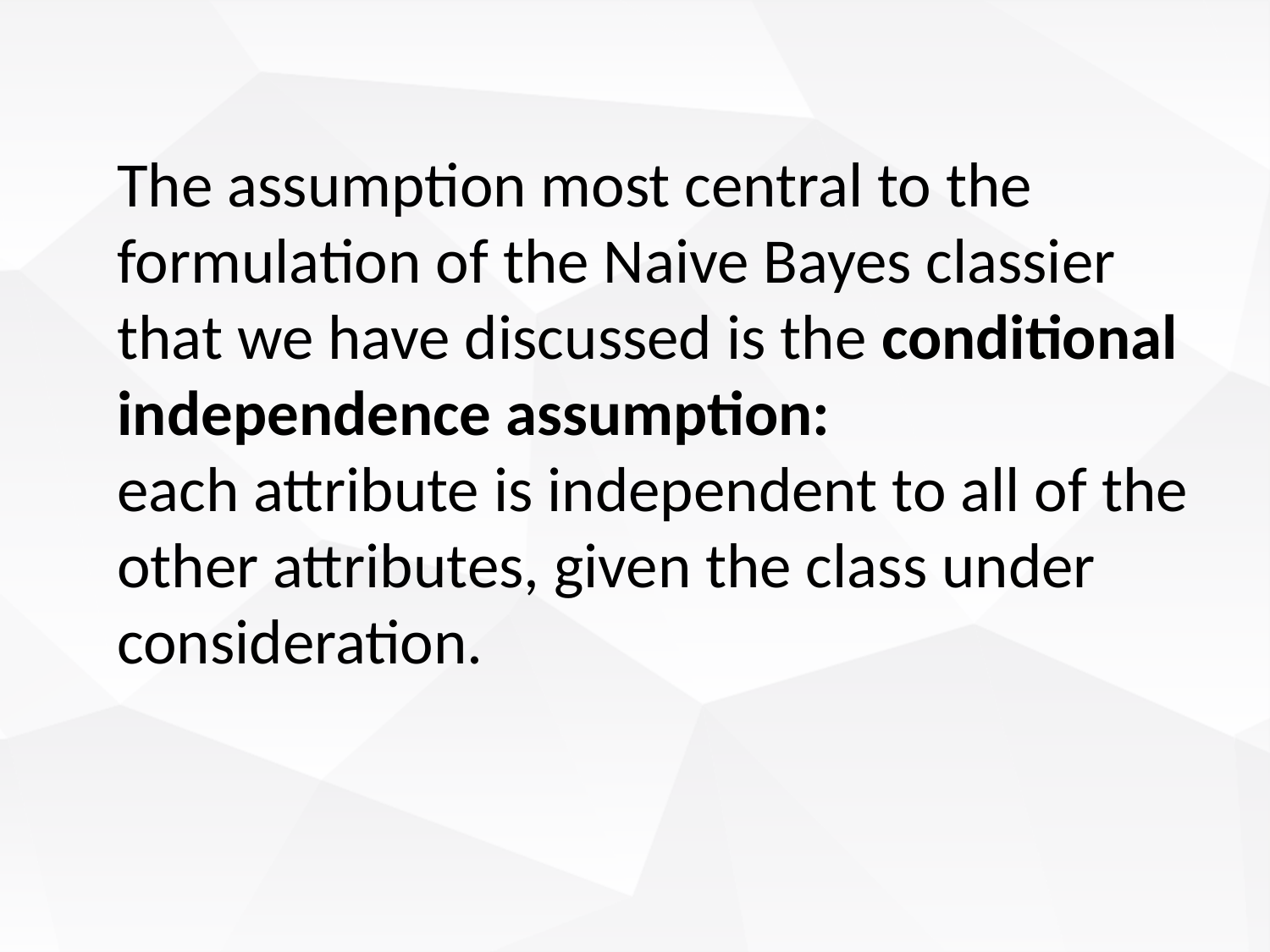

The assumption most central to the formulation of the Naive Bayes classier that we have discussed is the conditional independence assumption:
each attribute is independent to all of the other attributes, given the class under consideration.